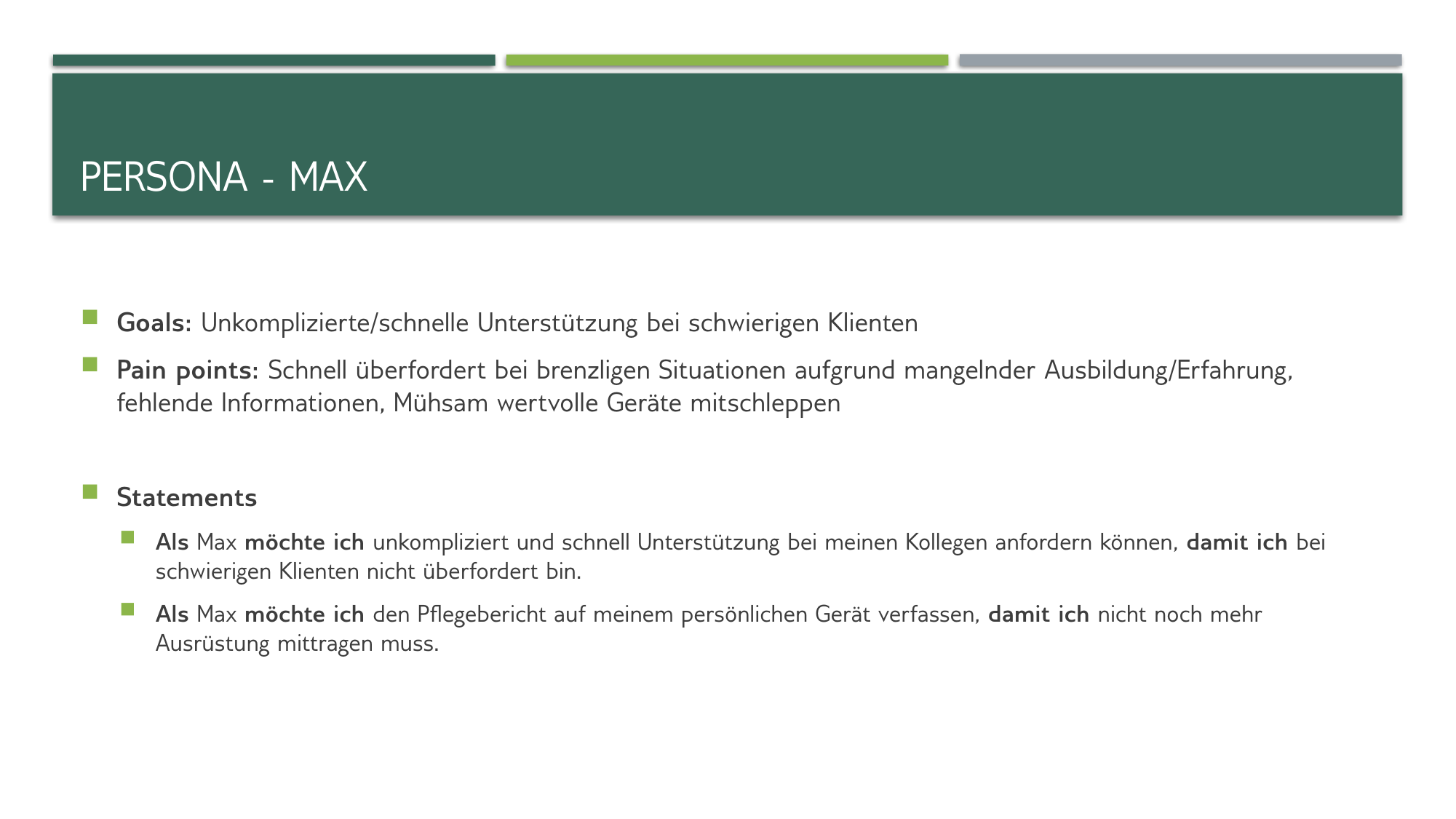

# Persona - Max
Goals: Unkomplizierte/schnelle Unterstützung bei schwierigen Klienten
Pain points: Schnell überfordert bei brenzligen Situationen aufgrund mangelnder Ausbildung/Erfahrung, fehlende Informationen, Mühsam wertvolle Geräte mitschleppen

Statements
Als Max möchte ich unkompliziert und schnell Unterstützung bei meinen Kollegen anfordern können, damit ich bei schwierigen Klienten nicht überfordert bin.
Als Max möchte ich den Pflegebericht auf meinem persönlichen Gerät verfassen, damit ich nicht noch mehr Ausrüstung mittragen muss.